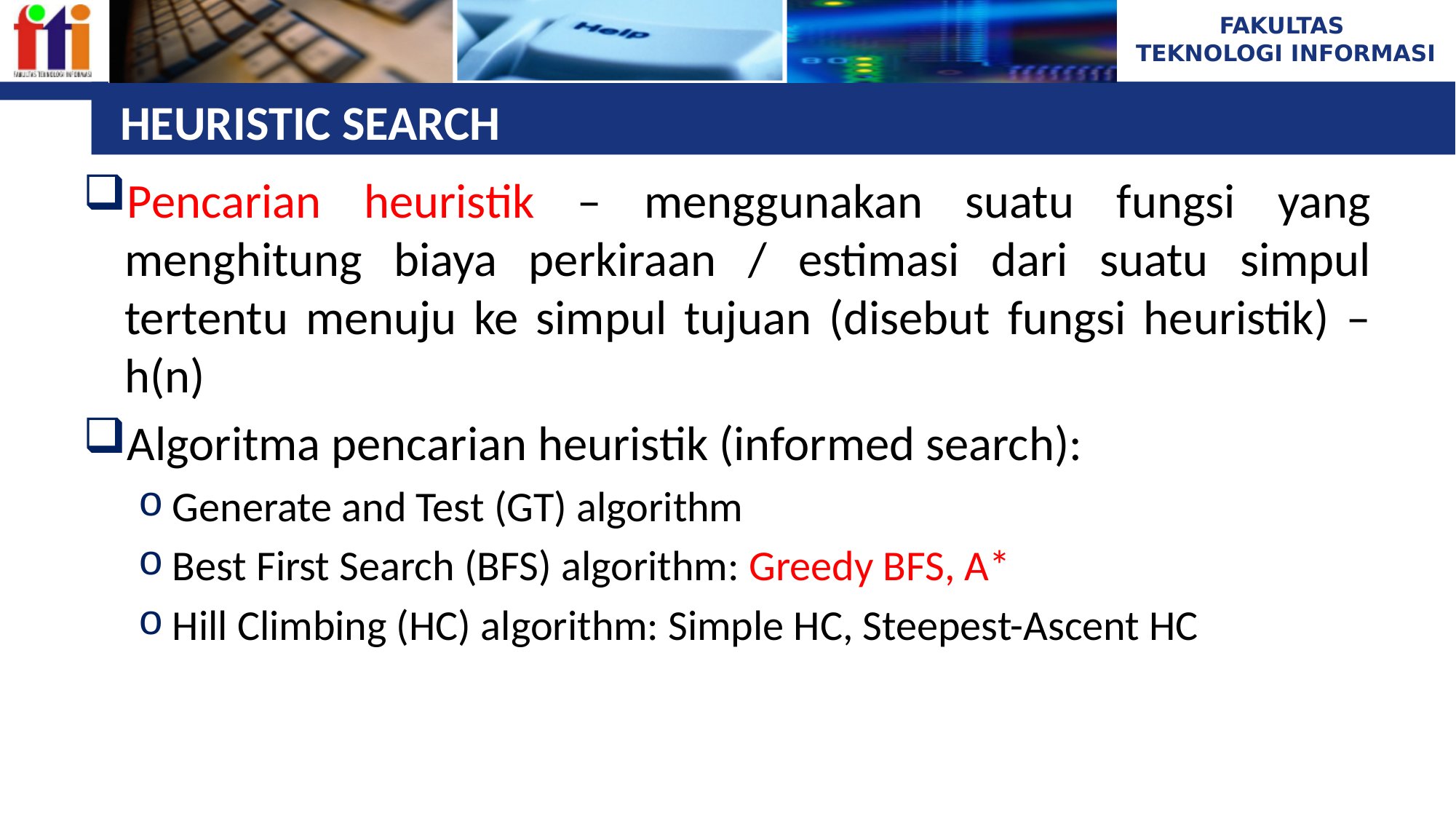

# HEURISTIC SEARCH
Pencarian heuristik – menggunakan suatu fungsi yang menghitung biaya perkiraan / estimasi dari suatu simpul tertentu menuju ke simpul tujuan (disebut fungsi heuristik) – h(n)
Algoritma pencarian heuristik (informed search):
Generate and Test (GT) algorithm
Best First Search (BFS) algorithm: Greedy BFS, A*
Hill Climbing (HC) algorithm: Simple HC, Steepest-Ascent HC